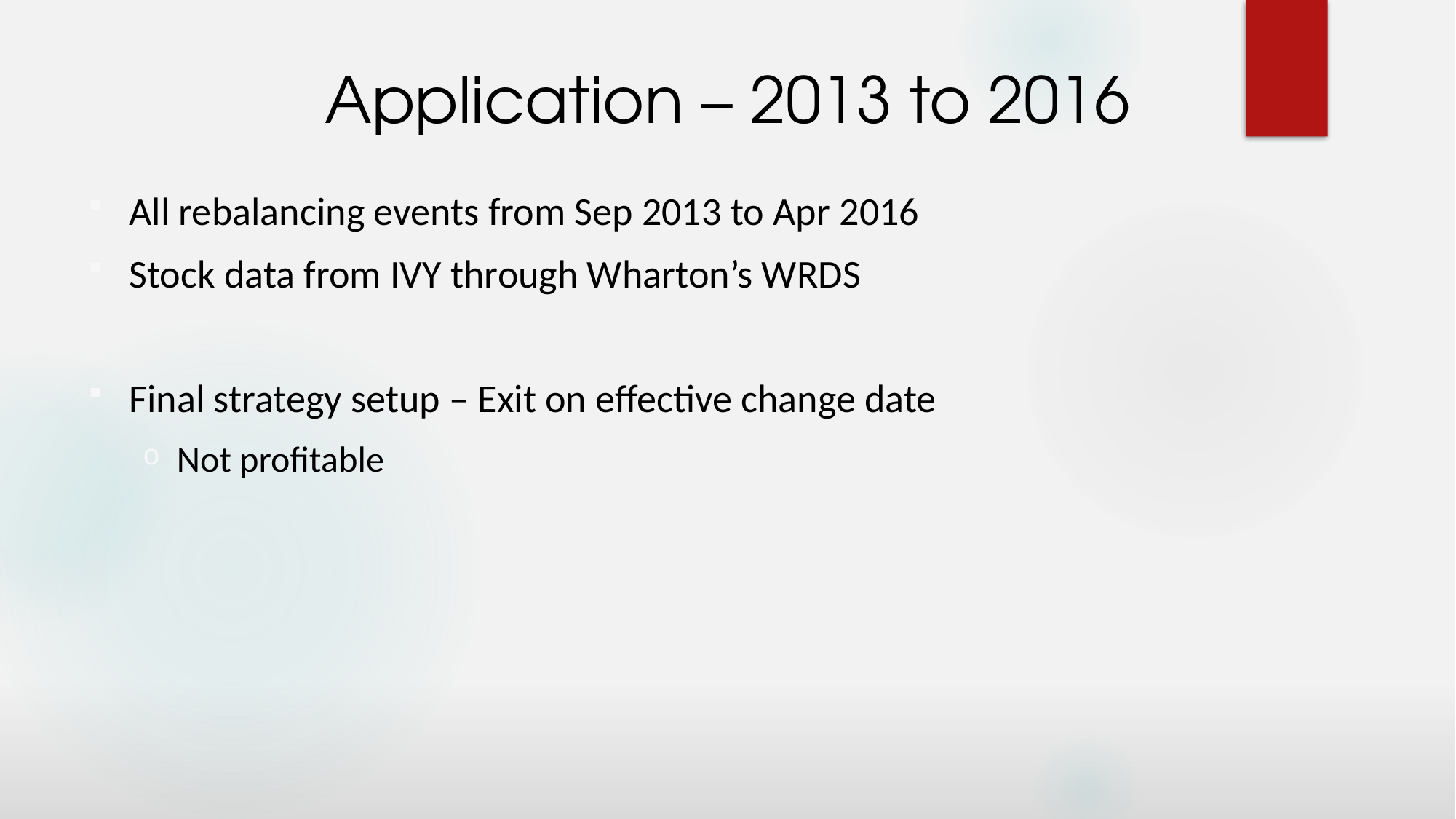

# Application – 2013 to 2016
All rebalancing events from Sep 2013 to Apr 2016
Stock data from IVY through Wharton’s WRDS

Final strategy setup – Exit on effective change date
Not profitable